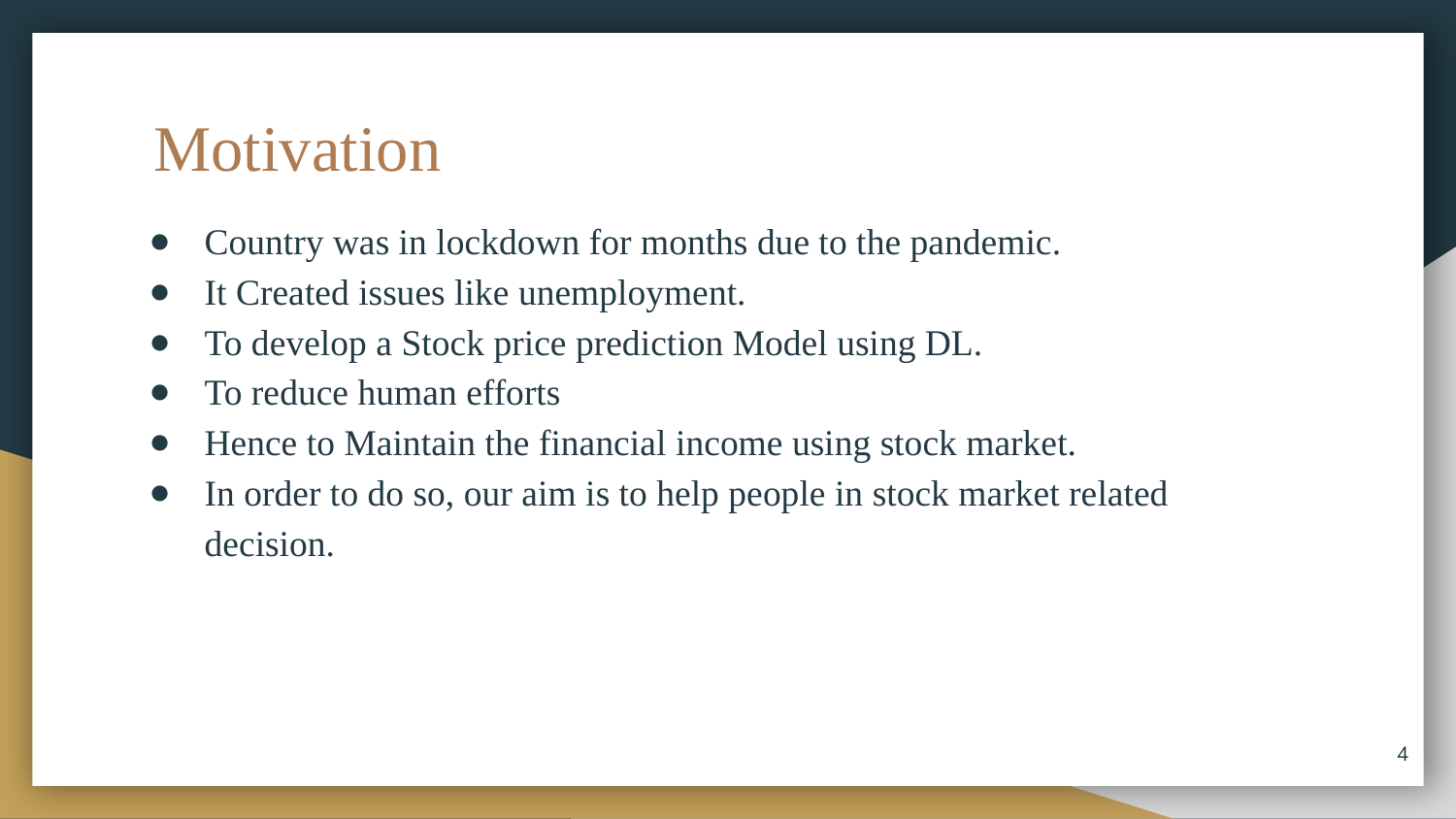

# Motivation
Country was in lockdown for months due to the pandemic.
It Created issues like unemployment.
To develop a Stock price prediction Model using DL.
To reduce human efforts
Hence to Maintain the financial income using stock market.
In order to do so, our aim is to help people in stock market related decision.

4